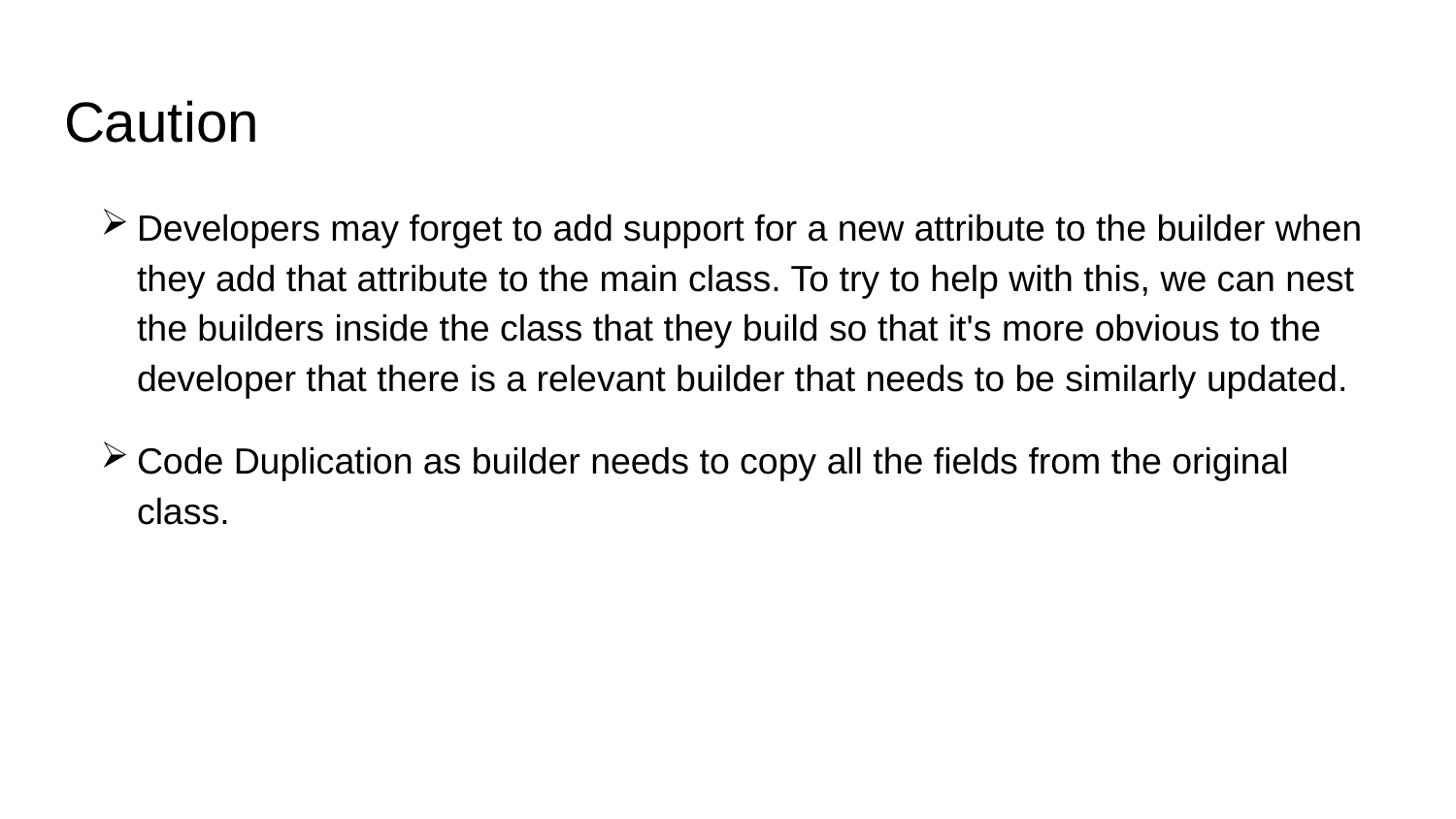

# Caution
Developers may forget to add support for a new attribute to the builder when they add that attribute to the main class. To try to help with this, we can nest the builders inside the class that they build so that it's more obvious to the developer that there is a relevant builder that needs to be similarly updated.
Code Duplication as builder needs to copy all the fields from the original class.